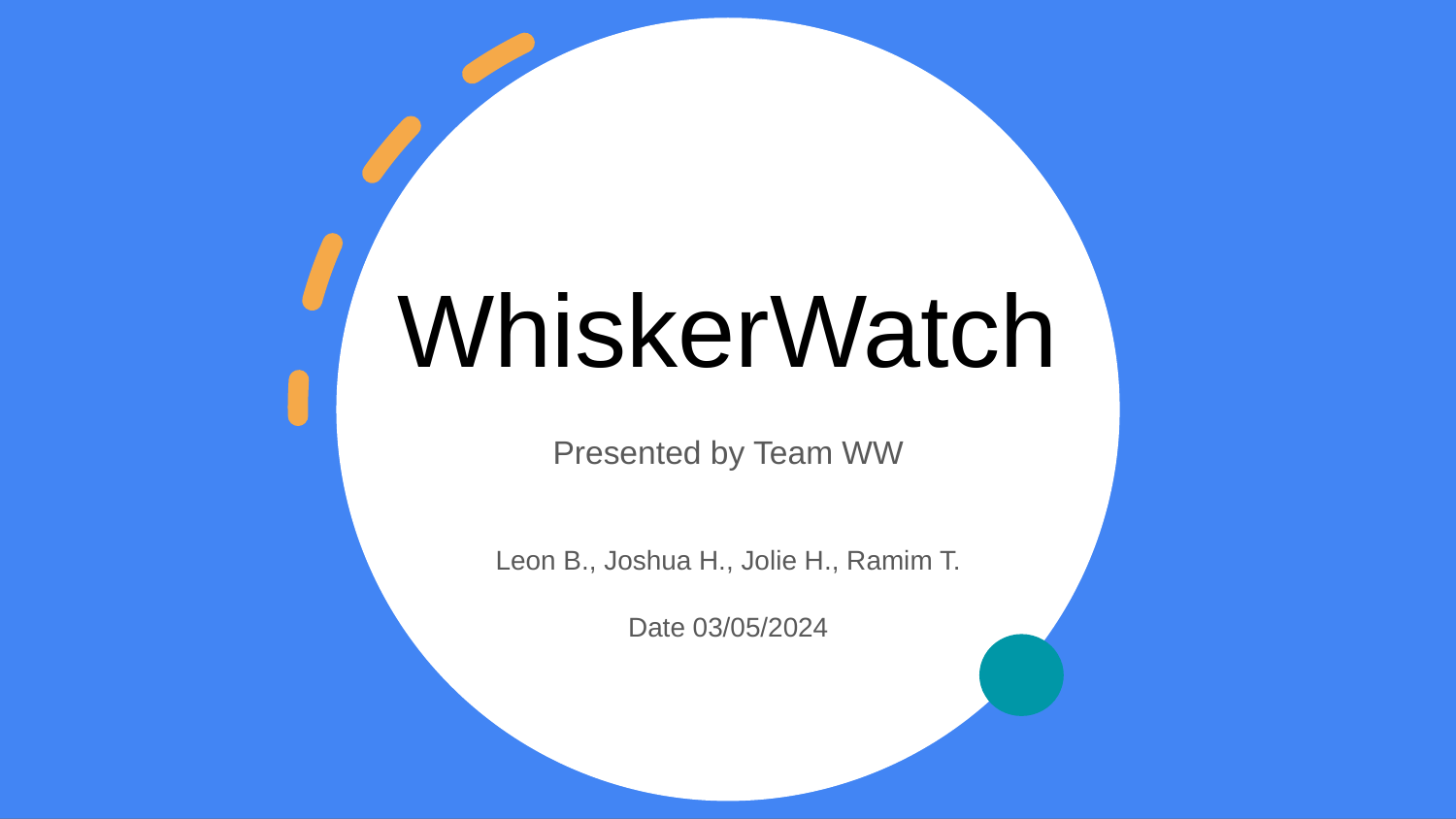

# WhiskerWatch
Presented by Team WW

Leon B., Joshua H., Jolie H., Ramim T.

Date 03/05/2024